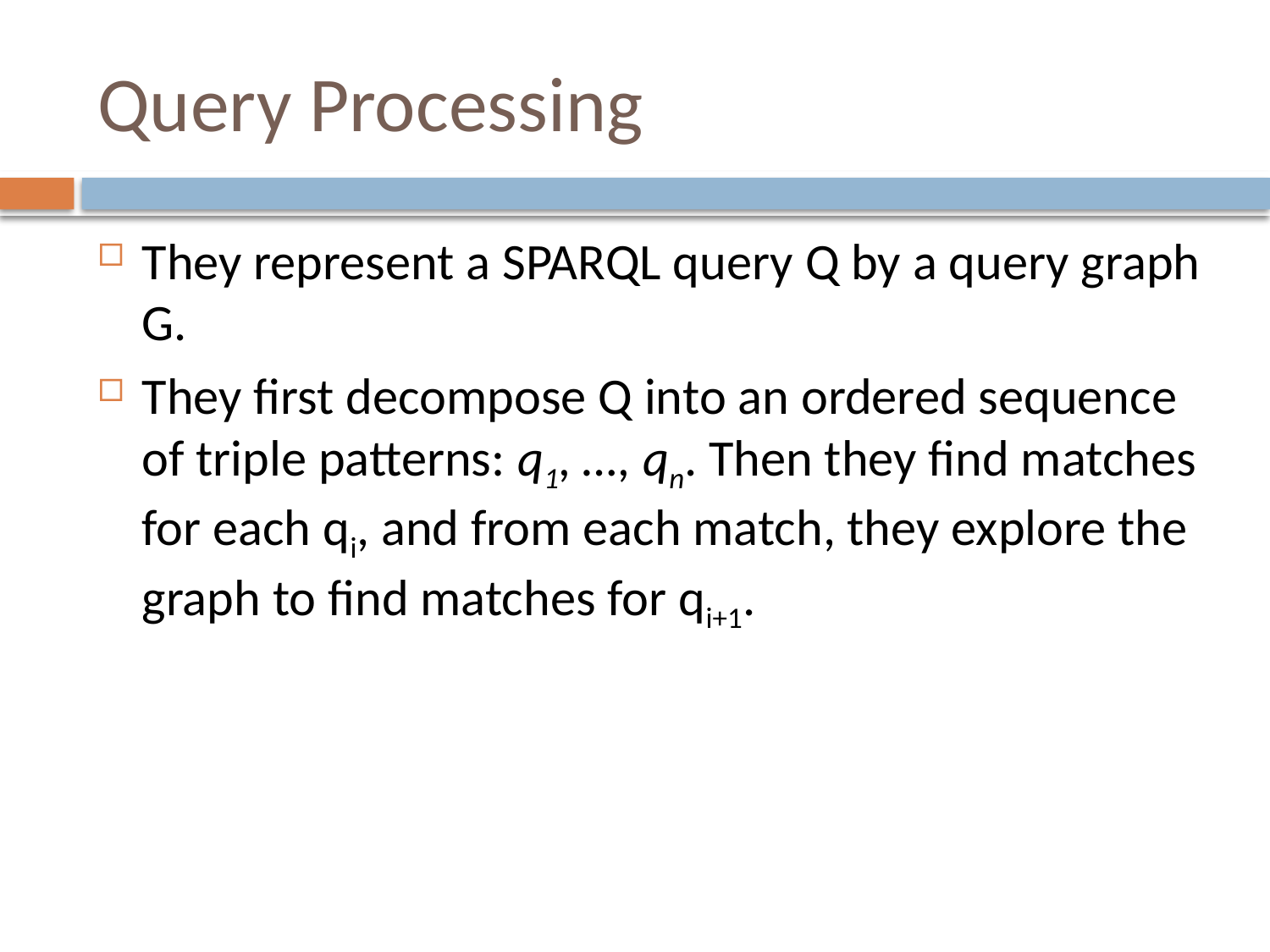

# Query Processing
They represent a SPARQL query Q by a query graph G.
They first decompose Q into an ordered sequence of triple patterns: q1, …, qn. Then they find matches for each qi, and from each match, they explore the graph to find matches for qi+1.